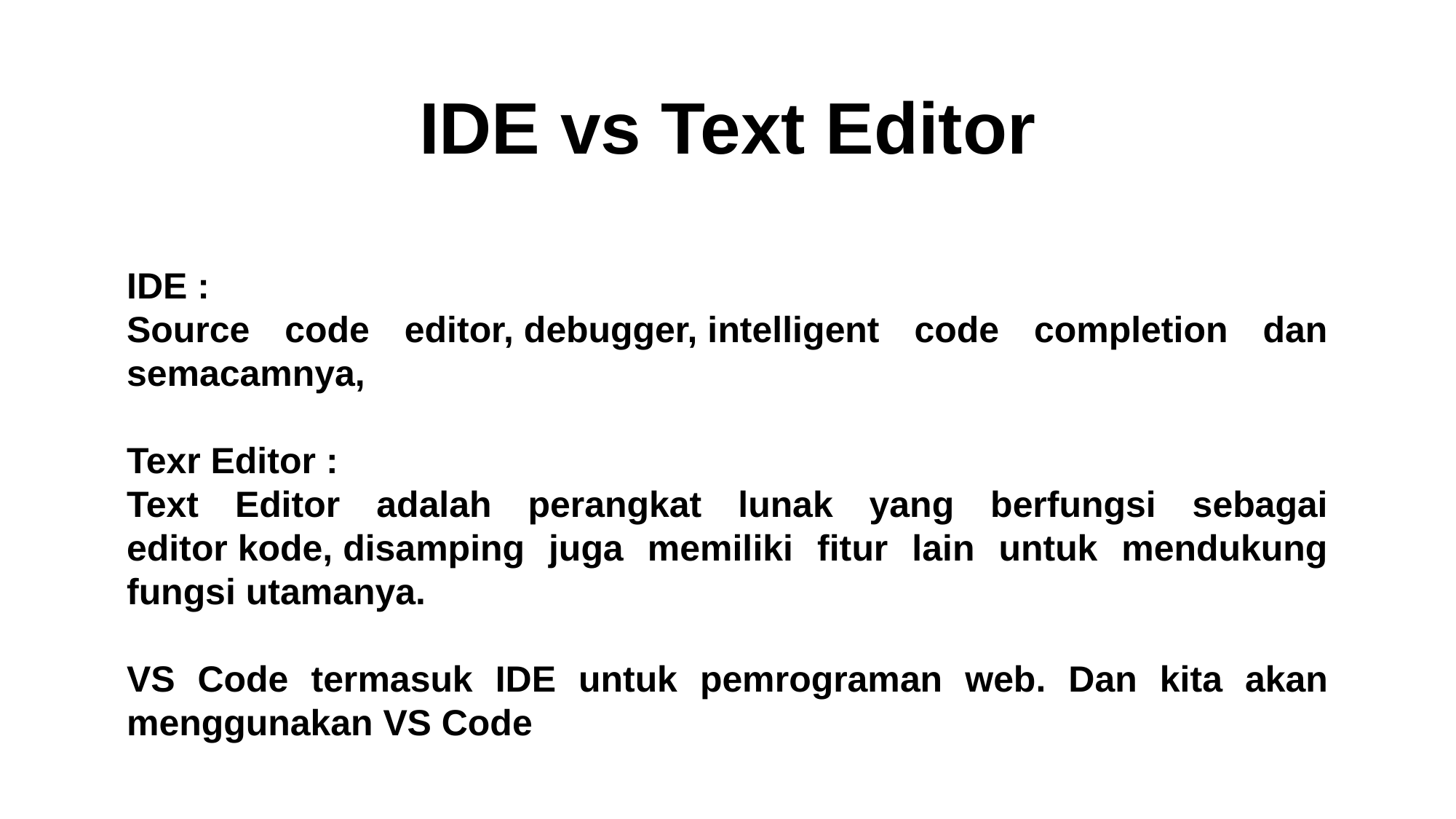

IDE vs Text Editor
IDE :
Source code editor, debugger, intelligent code completion dan semacamnya,

Texr Editor :
Text Editor adalah perangkat lunak yang berfungsi sebagai editor kode, disamping juga memiliki fitur lain untuk mendukung fungsi utamanya.

VS Code termasuk IDE untuk pemrograman web. Dan kita akan menggunakan VS Code